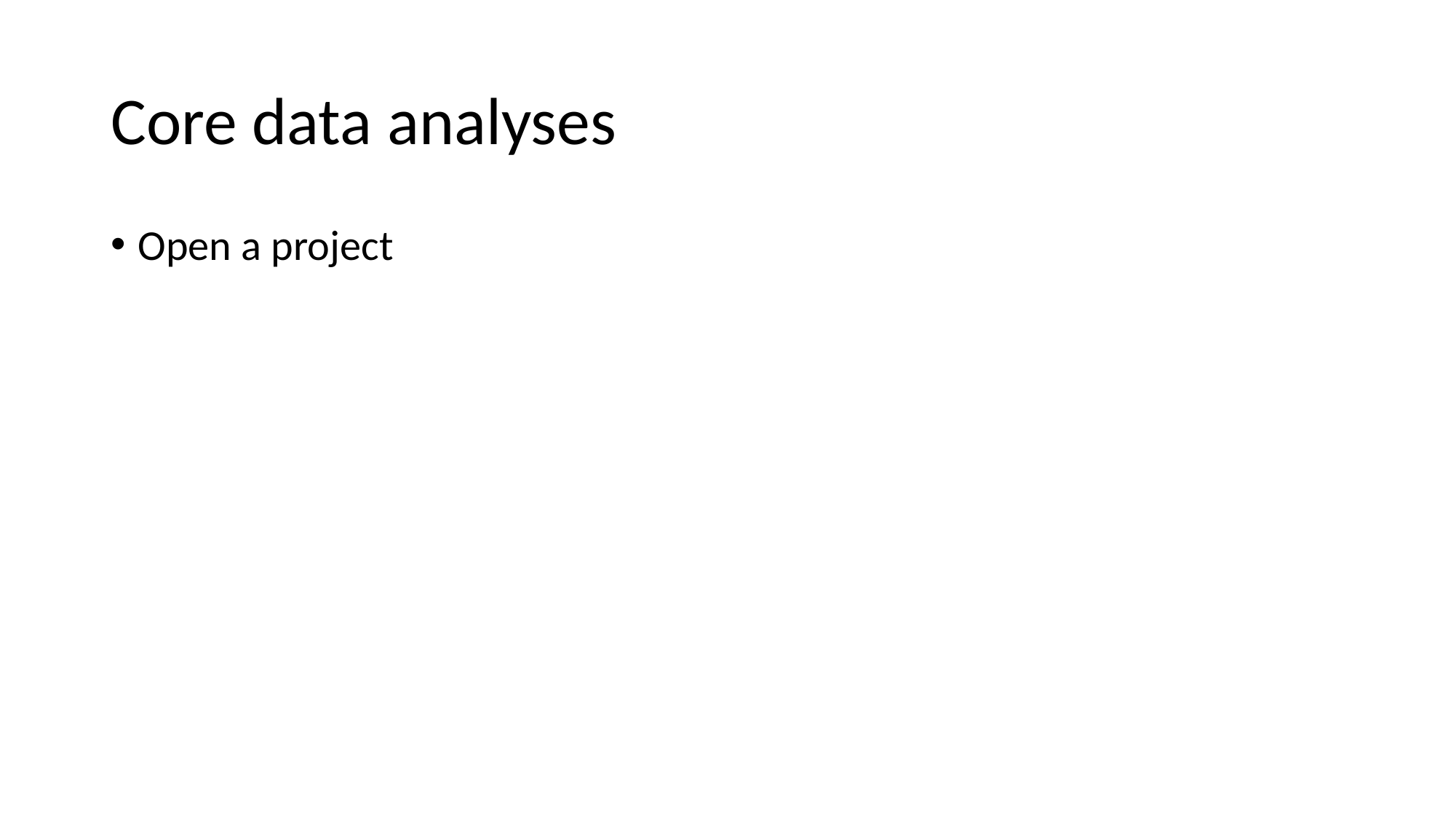

# Core data analyses
Open a project